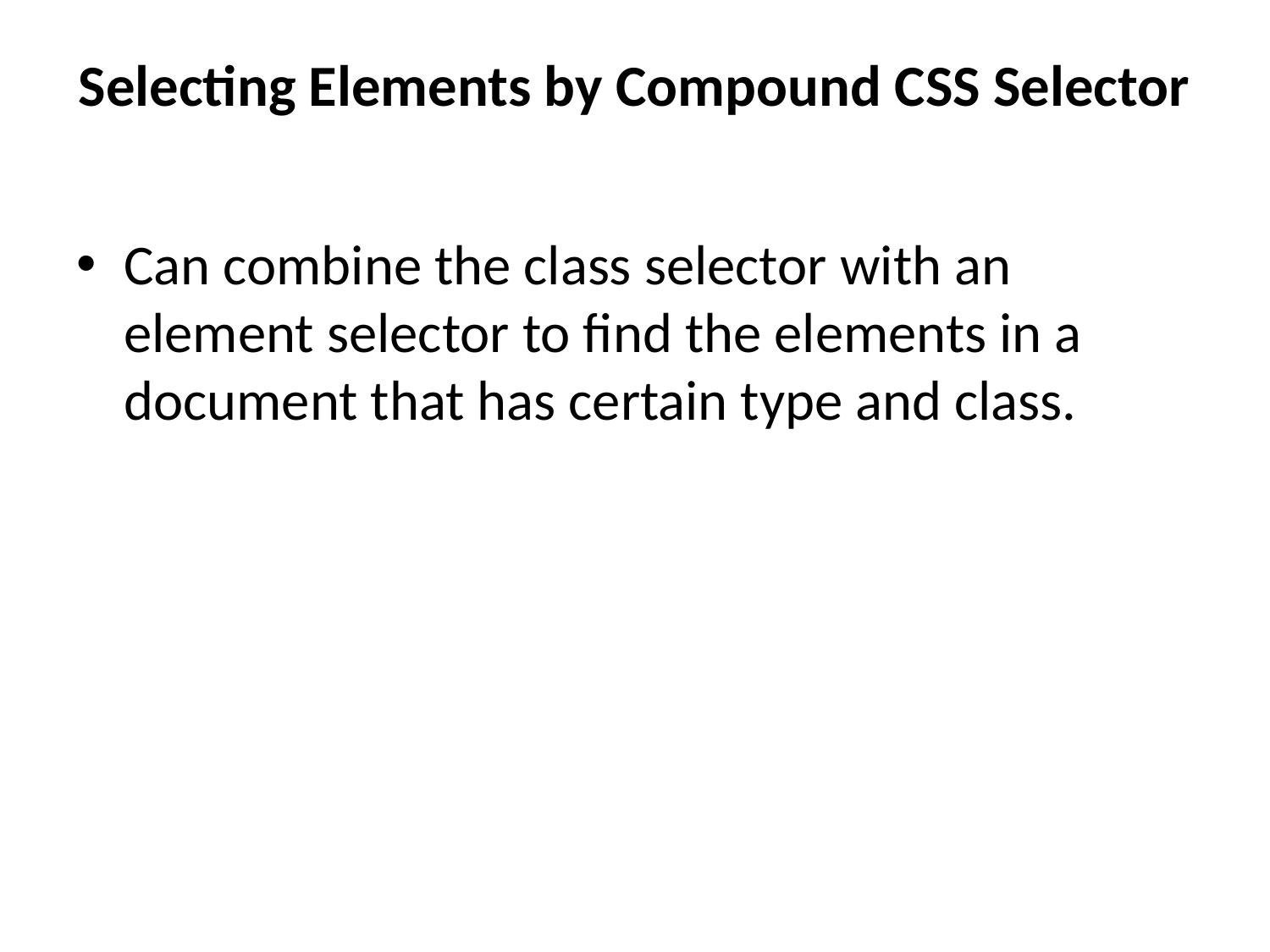

# Selecting Elements by Compound CSS Selector
Can combine the class selector with an element selector to find the elements in a document that has certain type and class.